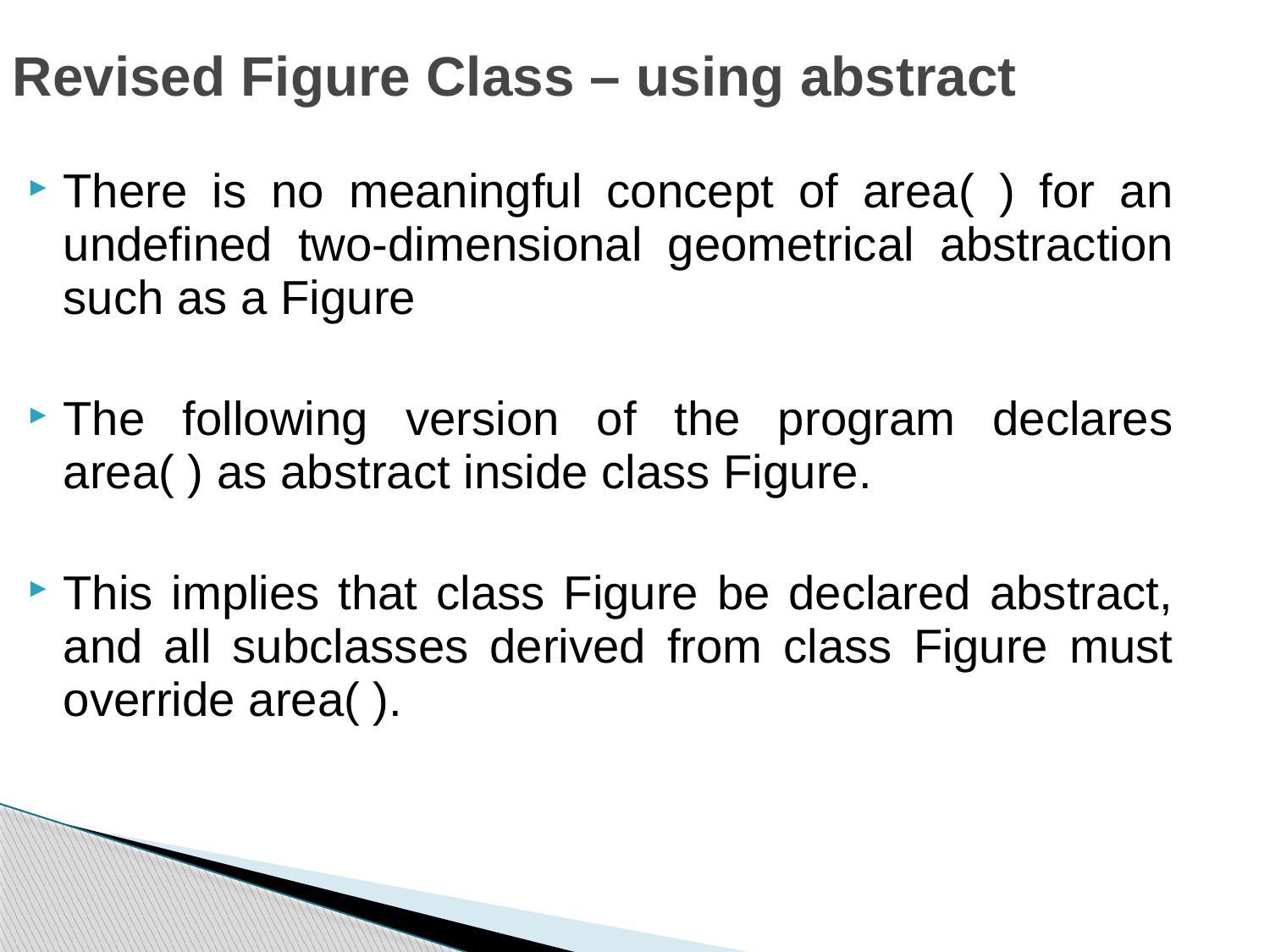

Revised Figure Class – using abstract
There is no meaningful concept of area( ) for an undefined two-dimensional geometrical abstraction such as a Figure

The following version of the program declares area( ) as abstract inside class Figure.

This implies that class Figure be declared abstract, and all subclasses derived from class Figure must override area( ).